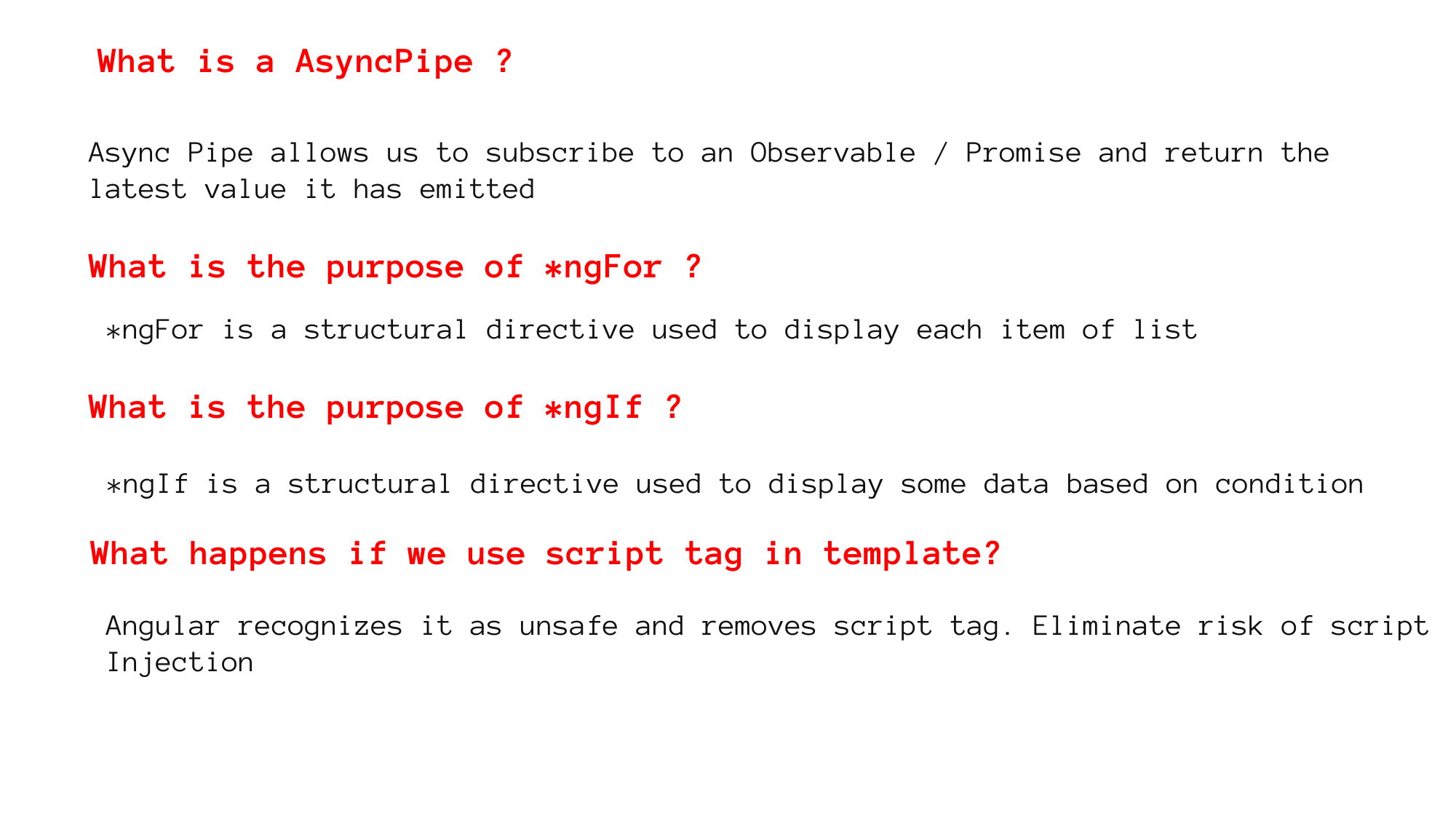

What is a AsyncPipe ?
Async Pipe allows us to subscribe to an Observable / Promise and return the latest value it has emitted
What is the purpose of *ngFor ?
*ngFor is a structural directive used to display each item of list
What is the purpose of *ngIf ?
*ngIf is a structural directive used to display some data based on condition
What happens if we use script tag in template?
Angular recognizes it as unsafe and removes script tag. Eliminate risk of script Injection